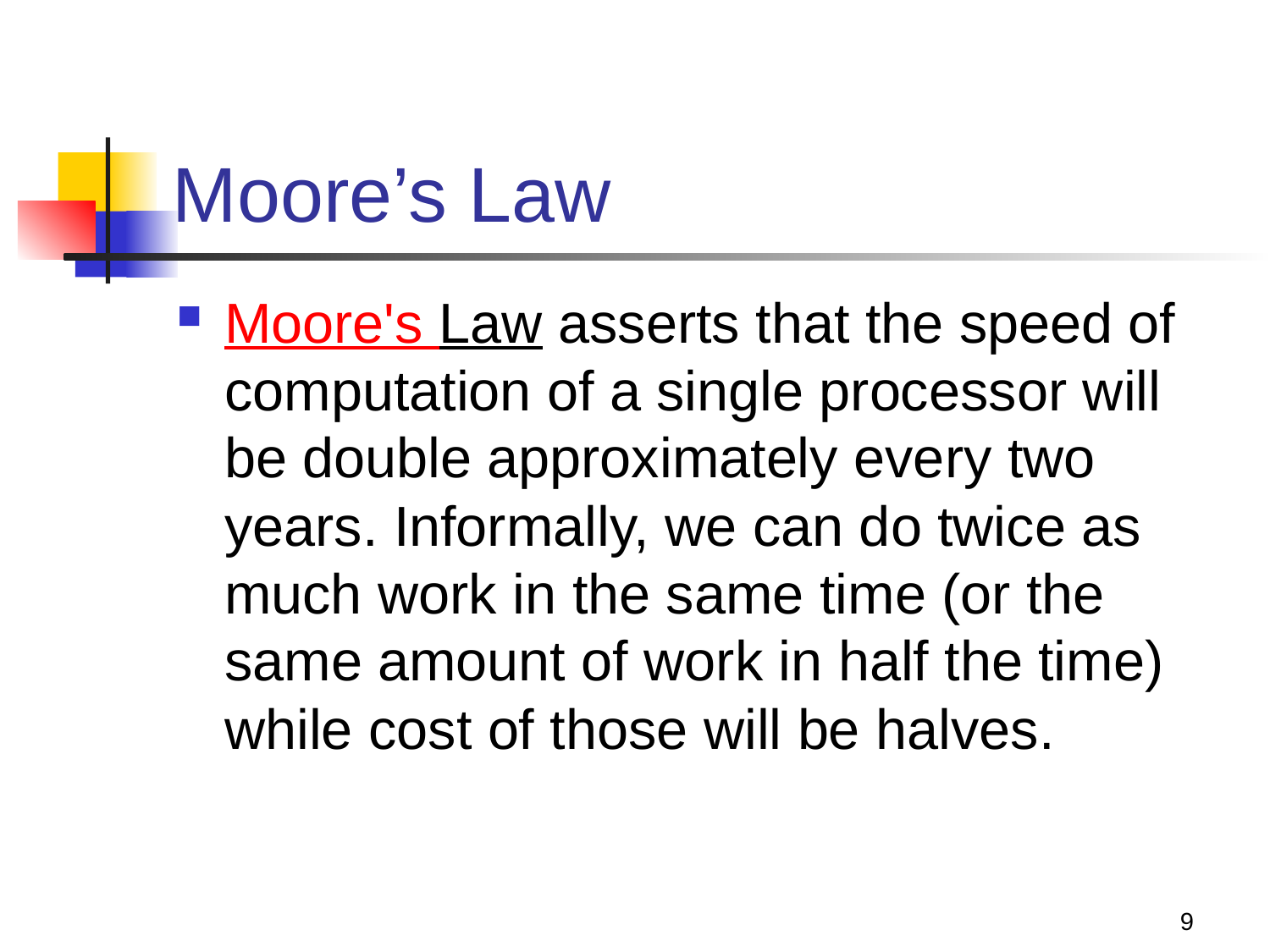

# Moore’s Law
Moore's Law asserts that the speed of computation of a single processor will be double approximately every two years. Informally, we can do twice as much work in the same time (or the same amount of work in half the time) while cost of those will be halves.

9